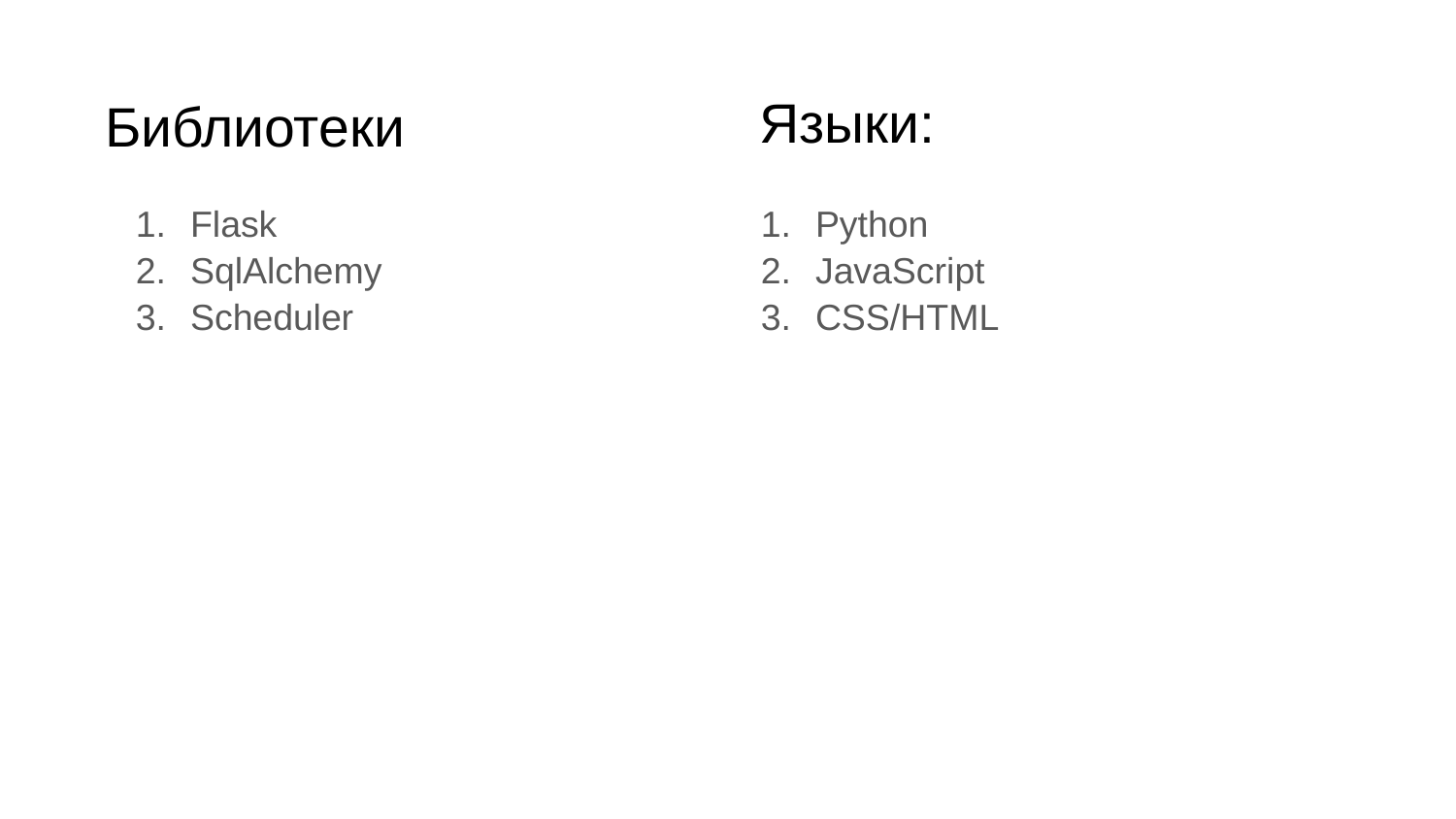

Языки:

# Библиотеки
Flask
SqlAlchemy
Scheduler
Python
JavaScript
CSS/HTML